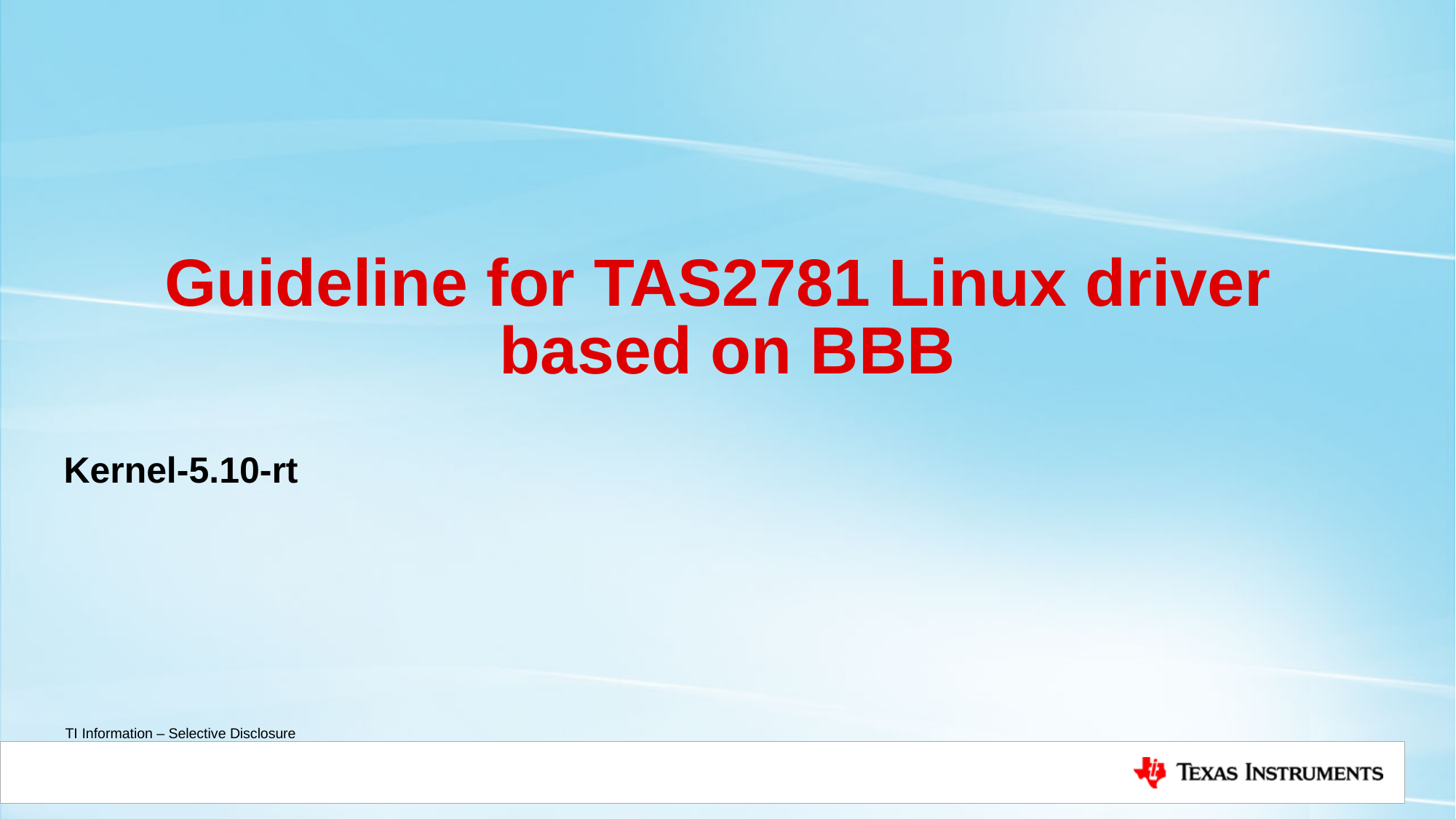

# Guideline for TAS2781 Linux driver based on BBB
Kernel-5.10-rt